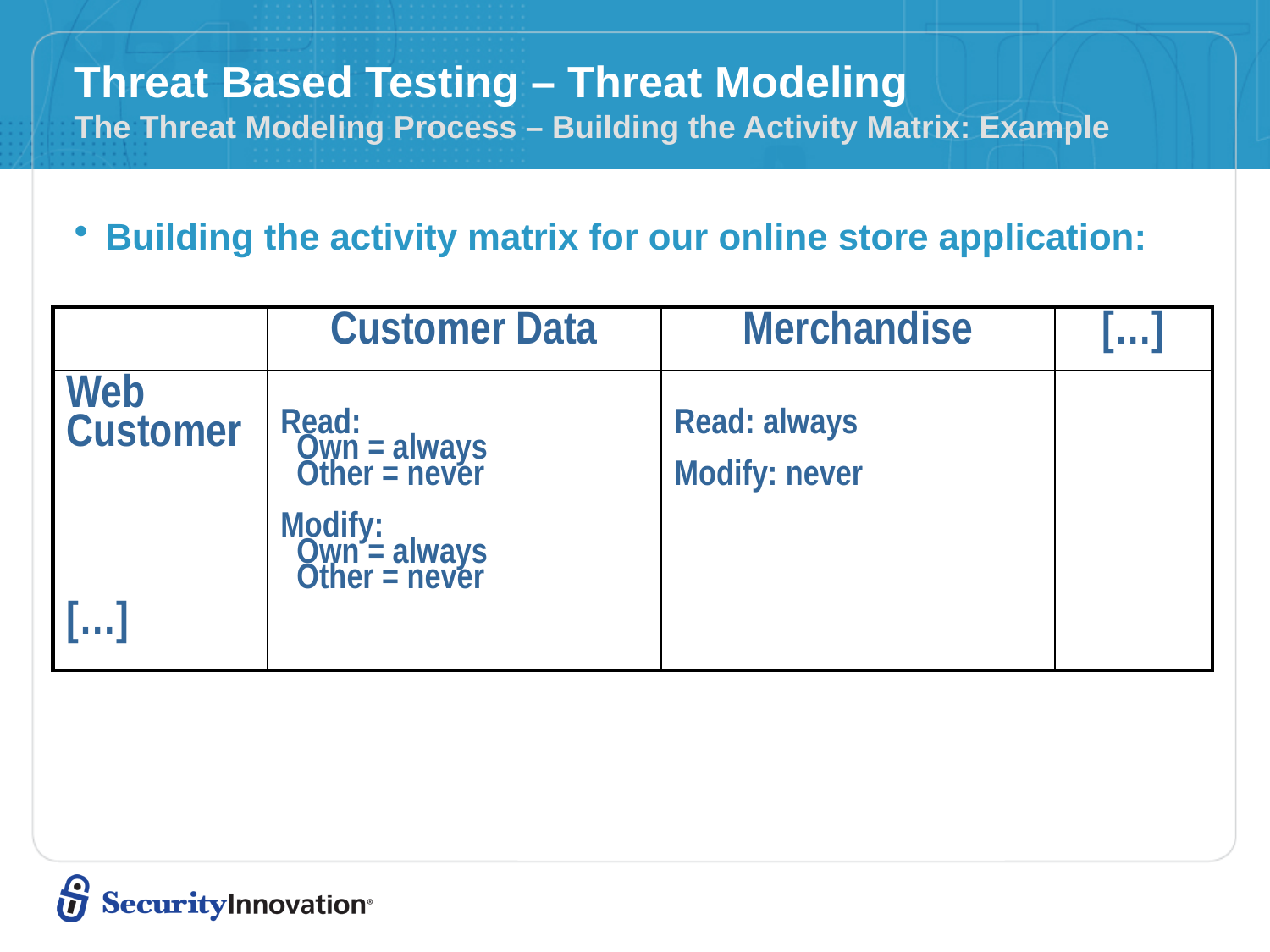

# Threat Based Testing – Threat Modeling The Threat Modeling Process – Building the Activity Matrix: Example
Building the activity matrix for our online store application:
|  | Customer Data | Merchandise | […] |
| --- | --- | --- | --- |
| Web Customer | Read: Own = always Other = never Modify: Own = always Other = never | Read: always Modify: never |  |
| […] |  |  |  |